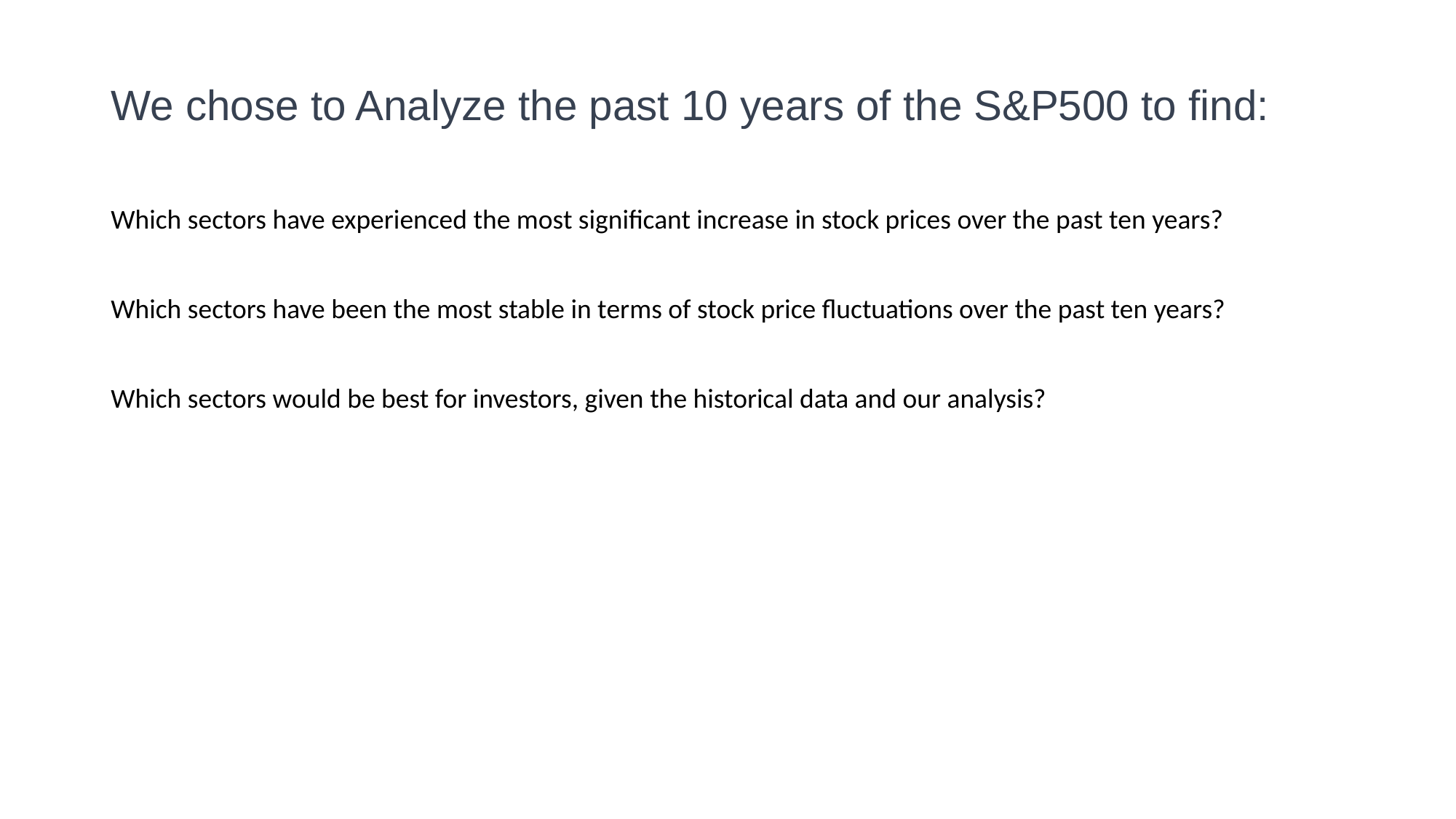

We chose to Analyze the past 10 years of the S&P500 to find:

Which sectors have experienced the most significant increase in stock prices over the past ten years?

Which sectors have been the most stable in terms of stock price fluctuations over the past ten years?

Which sectors would be best for investors, given the historical data and our analysis?